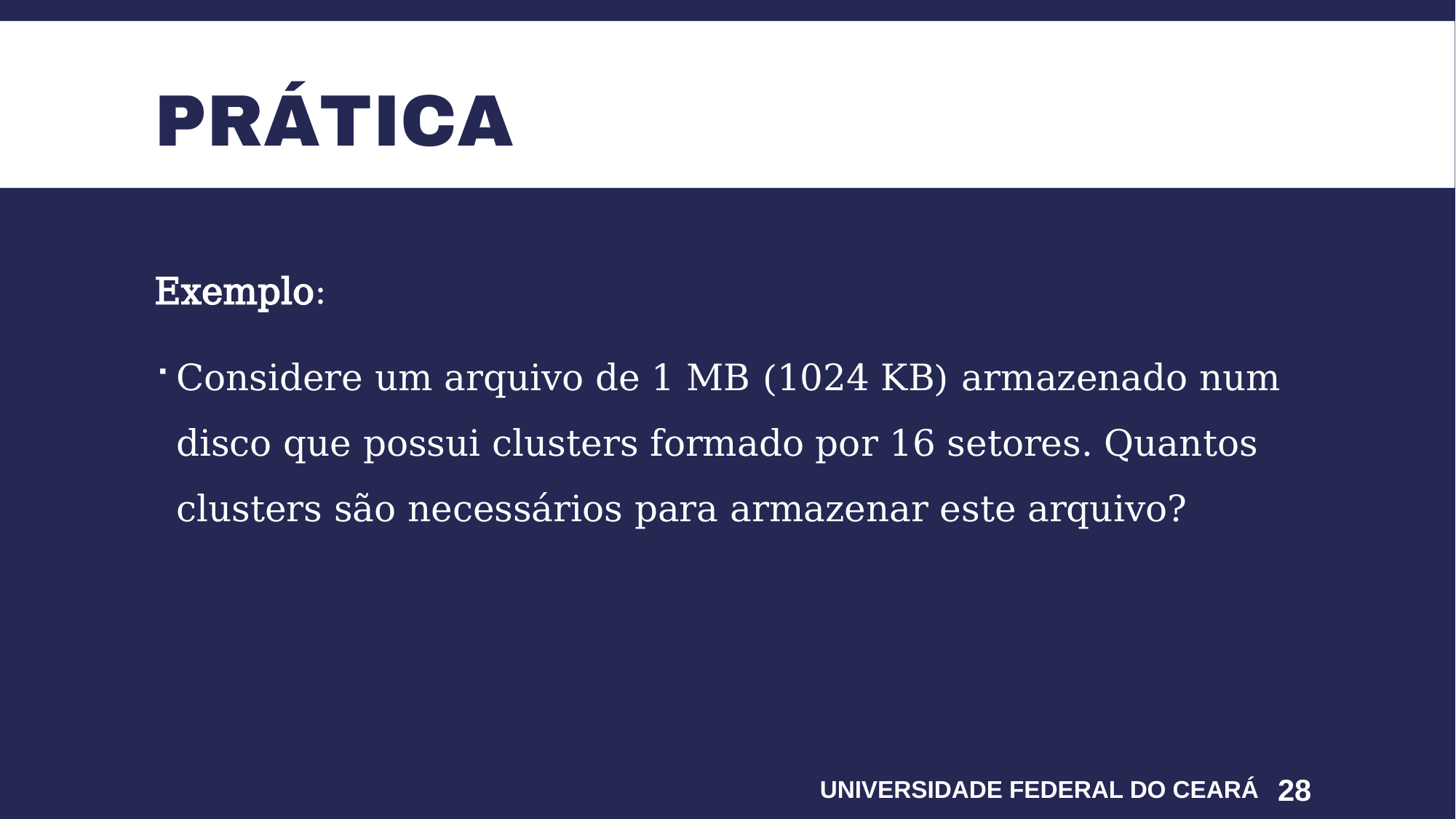

# PRÁTICA
Exemplo:
Considere um arquivo de 1 MB (1024 KB) armazenado num disco que possui clusters formado por 16 setores. Quantos clusters são necessários para armazenar este arquivo?

UNIVERSIDADE FEDERAL DO CEARÁ
28